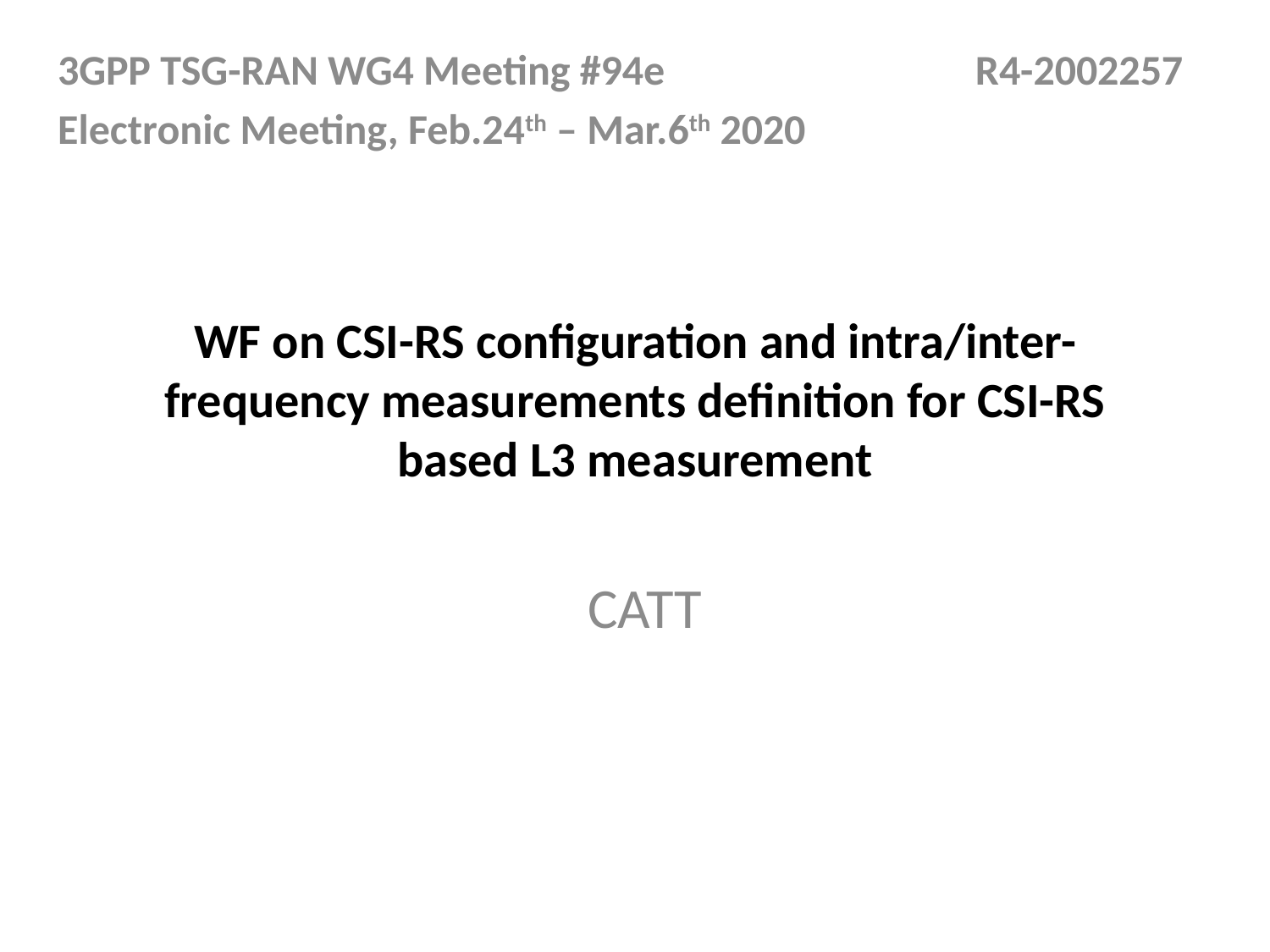

3GPP TSG-RAN WG4 Meeting #94e	           		   R4-2002257
Electronic Meeting, Feb.24th – Mar.6th 2020
# WF on CSI-RS configuration and intra/inter-frequency measurements definition for CSI-RS based L3 measurement
CATT